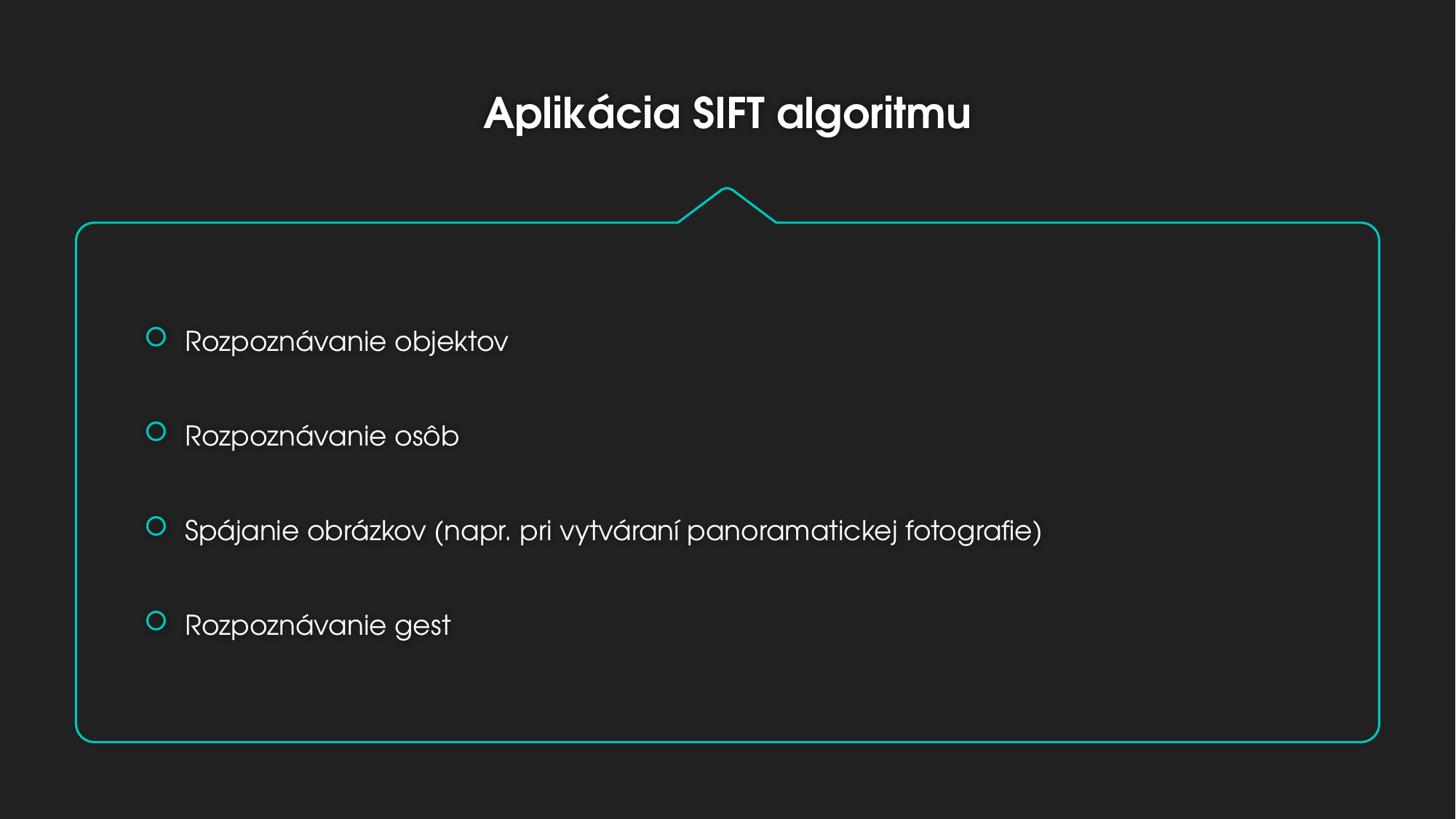

# Aplikácia SIFT algoritmu

Rozpoznávanie objektov

Rozpoznávanie osôb

Spájanie obrázkov (napr. pri vytváraní panoramatickej fotografie)

Rozpoznávanie gest